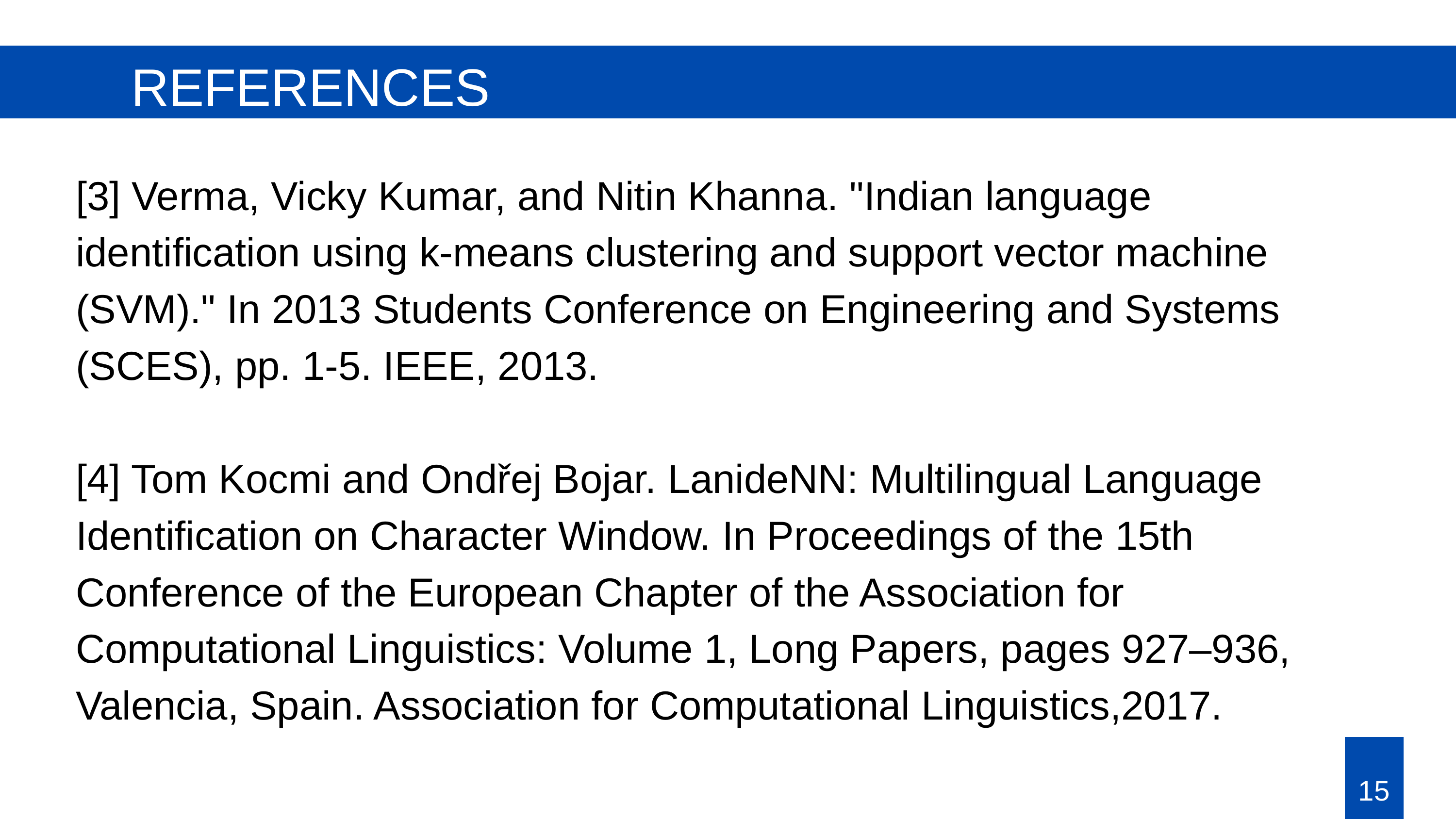

REFERENCES

[3] Verma, Vicky Kumar, and Nitin Khanna. "Indian language identification using k-means clustering and support vector machine (SVM)." In 2013 Students Conference on Engineering and Systems (SCES), pp. 1-5. IEEE, 2013.

[4] Tom Kocmi and Ondřej Bojar. LanideNN: Multilingual Language Identification on Character Window. In Proceedings of the 15th Conference of the European Chapter of the Association for Computational Linguistics: Volume 1, Long Papers, pages 927–936, Valencia, Spain. Association for Computational Linguistics,2017.

15